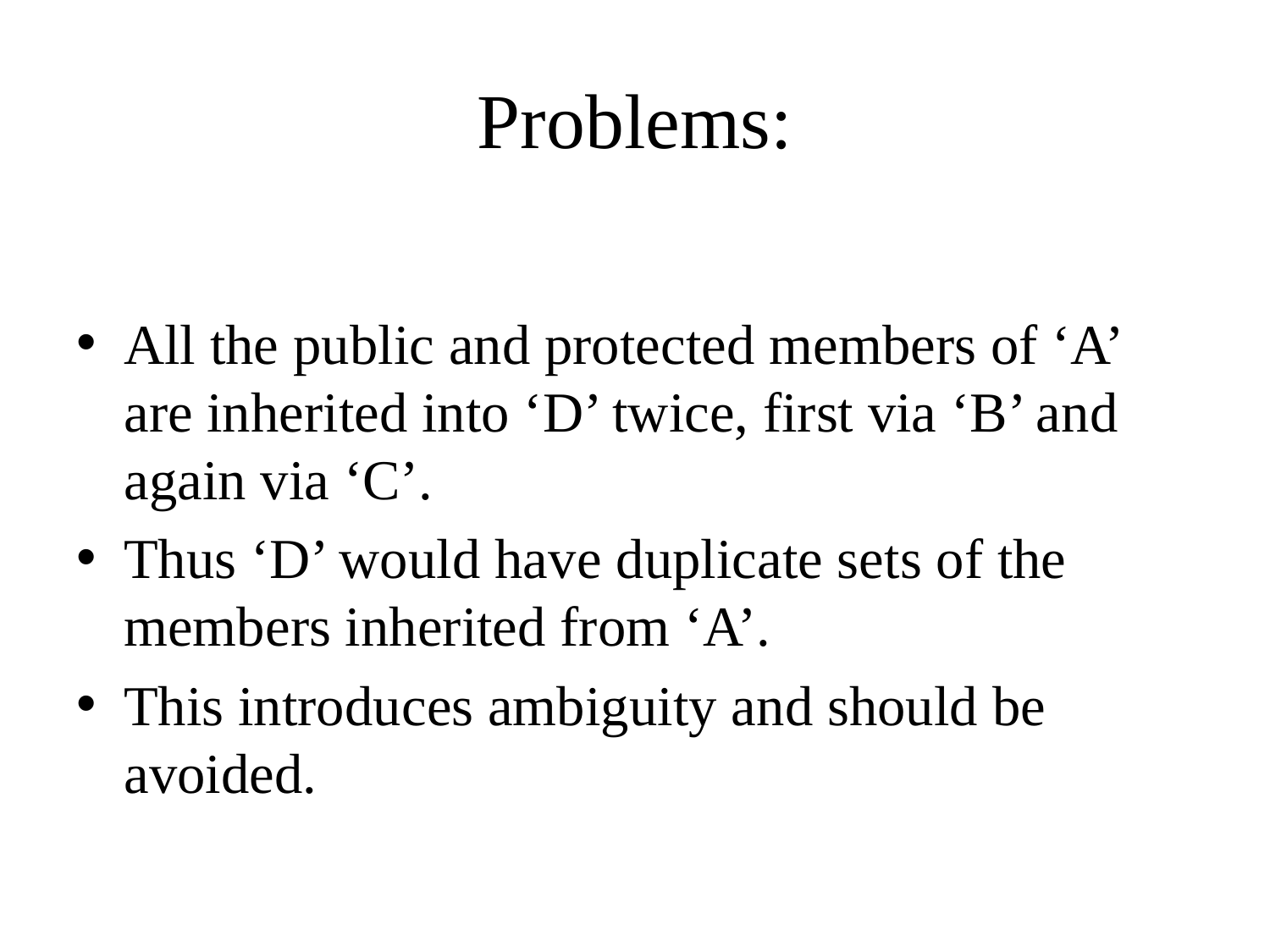

# Problems:

All the public and protected members of ‘A’ are inherited into ‘D’ twice, first via ‘B’ and again via ‘C’.
Thus ‘D’ would have duplicate sets of the members inherited from ‘A’.
This introduces ambiguity and should be avoided.